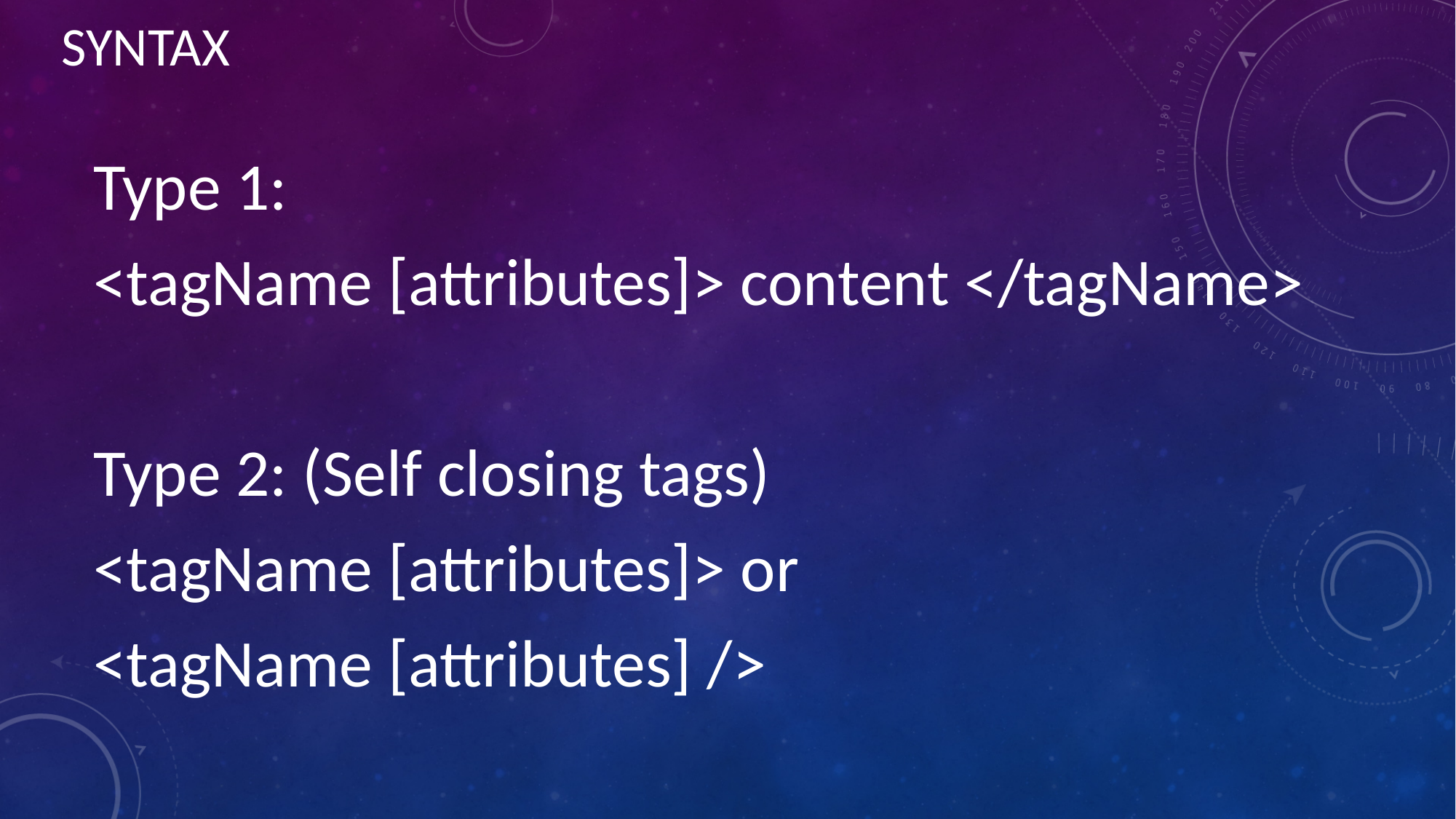

# SYNTAX
Type 1:
<tagName [attributes]> content </tagName>

Type 2: (Self closing tags)
<tagName [attributes]> or
<tagName [attributes] />